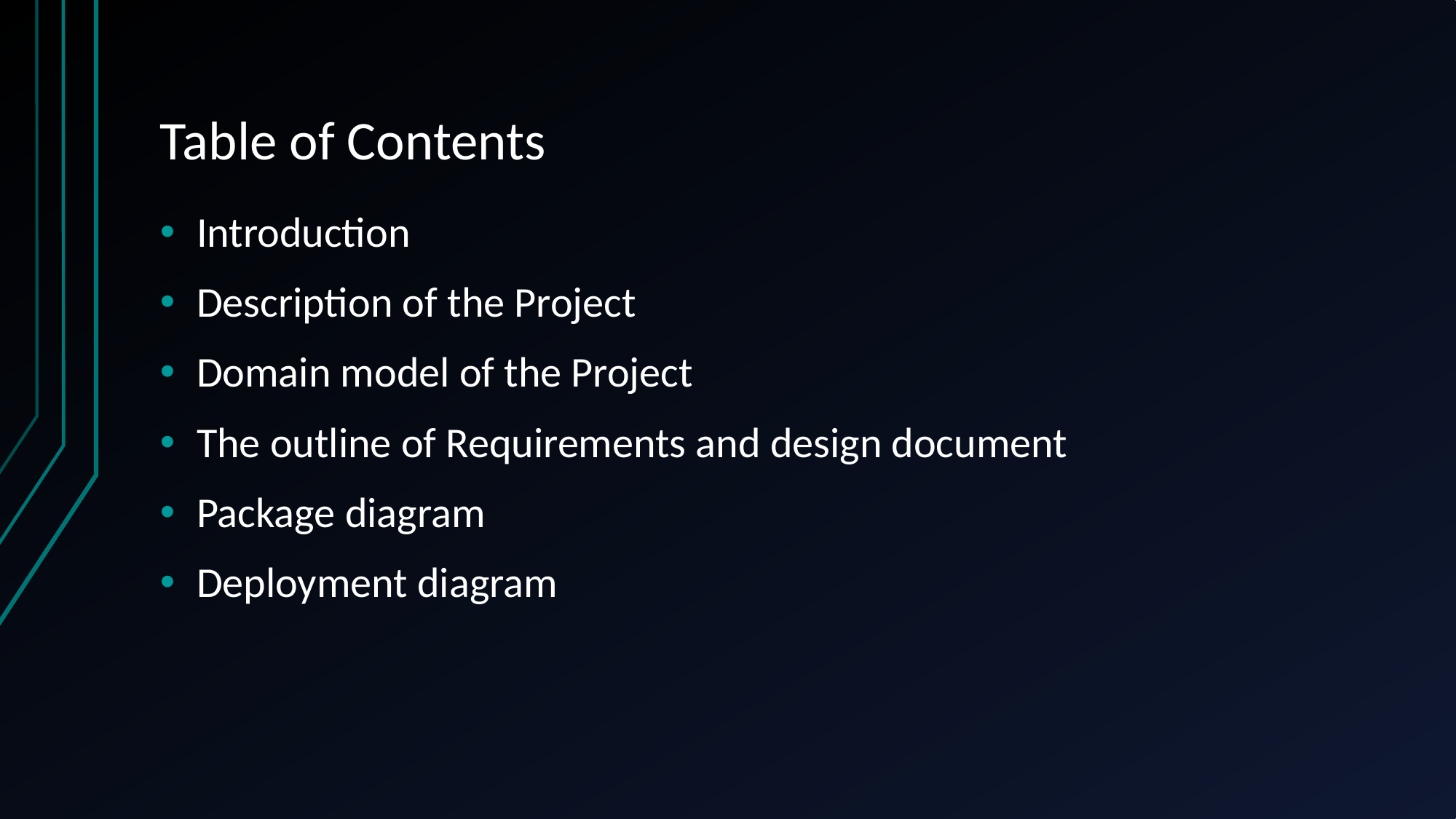

# Table of Contents
Introduction
Description of the Project
Domain model of the Project
The outline of Requirements and design document
Package diagram
Deployment diagram